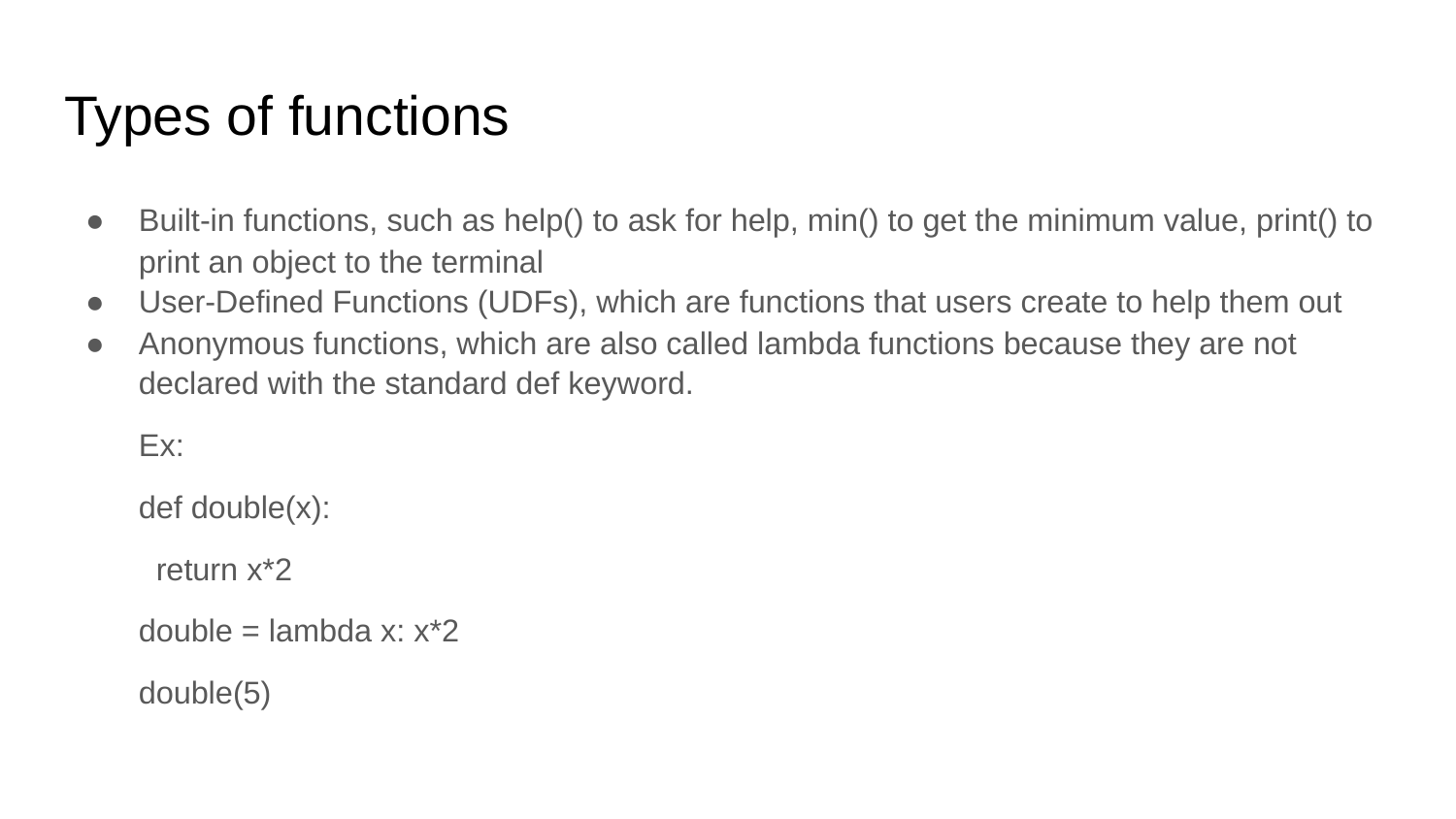

# Types of functions
Built-in functions, such as help() to ask for help, min() to get the minimum value, print() to print an object to the terminal
User-Defined Functions (UDFs), which are functions that users create to help them out
Anonymous functions, which are also called lambda functions because they are not declared with the standard def keyword.
Ex:
def double(x):
  return x*2
double = lambda x: x*2
double(5)